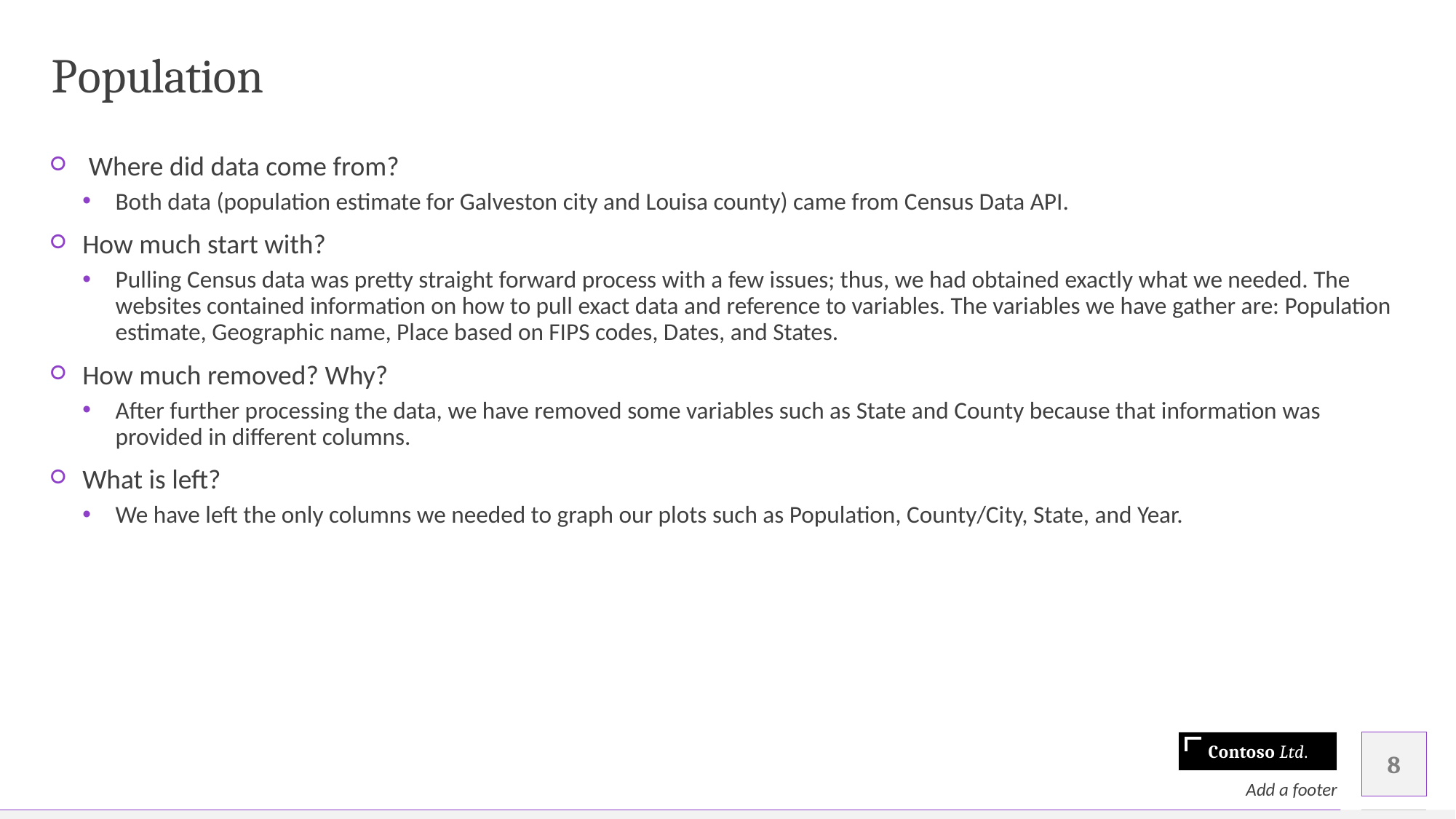

# Population
 Where did data come from?
Both data (population estimate for Galveston city and Louisa county) came from Census Data API.
How much start with?
Pulling Census data was pretty straight forward process with a few issues; thus, we had obtained exactly what we needed. The websites contained information on how to pull exact data and reference to variables. The variables we have gather are: Population estimate, Geographic name, Place based on FIPS codes, Dates, and States.
How much removed? Why?
After further processing the data, we have removed some variables such as State and County because that information was provided in different columns.
What is left?
We have left the only columns we needed to graph our plots such as Population, County/City, State, and Year.
8
Add a footer